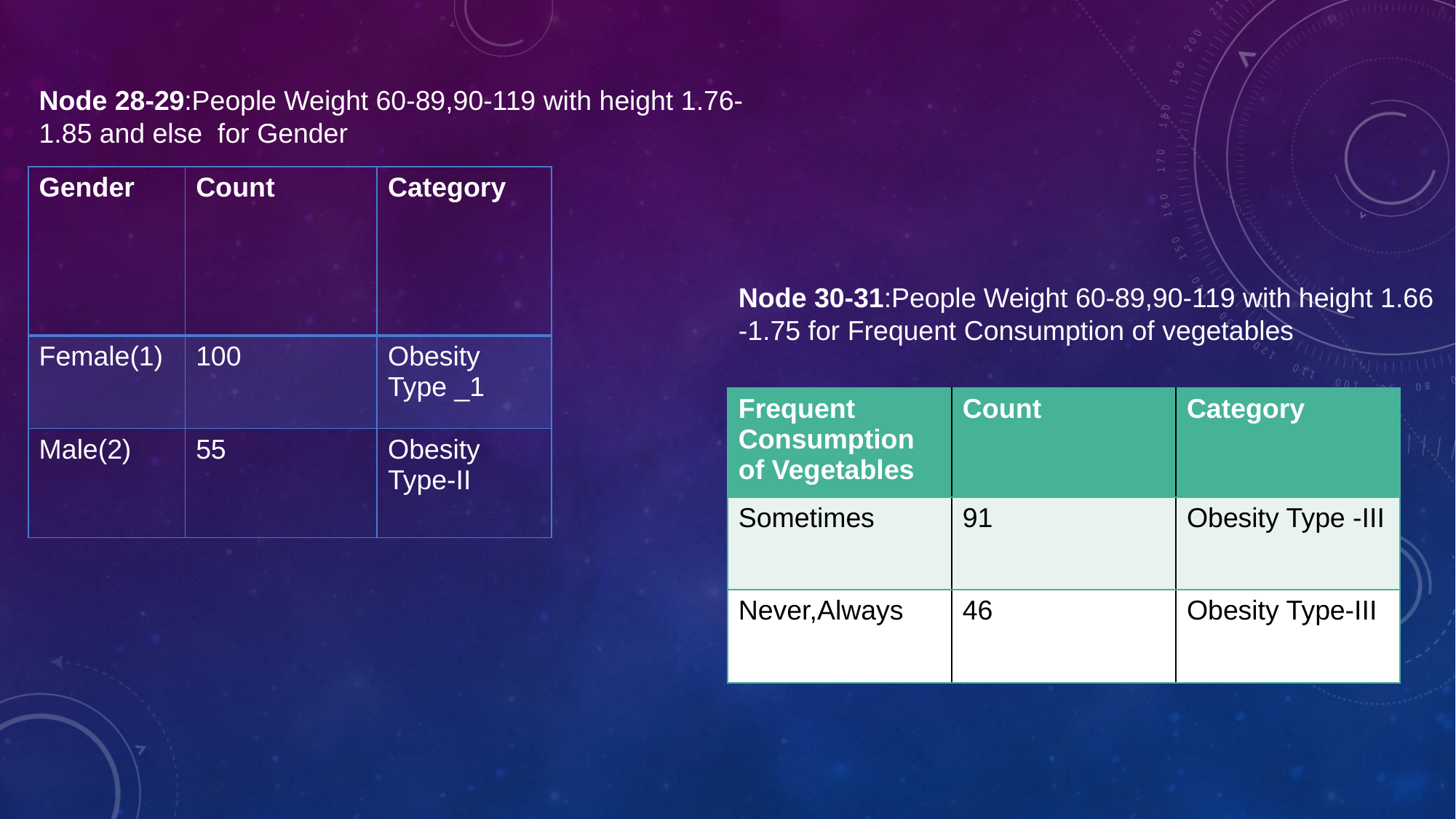

Node 28-29:People Weight 60-89,90-119 with height 1.76-1.85 and else  for Gender
| Gender | Count | Category |
| --- | --- | --- |
| Female(1) | 100 | Obesity Type \_1 |
| Male(2) | 55 | Obesity Type-II |
Node 30-31:People Weight 60-89,90-119 with height 1.66 -1.75 for Frequent Consumption of vegetables
| Frequent Consumption of Vegetables | Count | Category |
| --- | --- | --- |
| Sometimes | 91 | Obesity Type -III |
| Never,Always | 46 | Obesity Type-III |